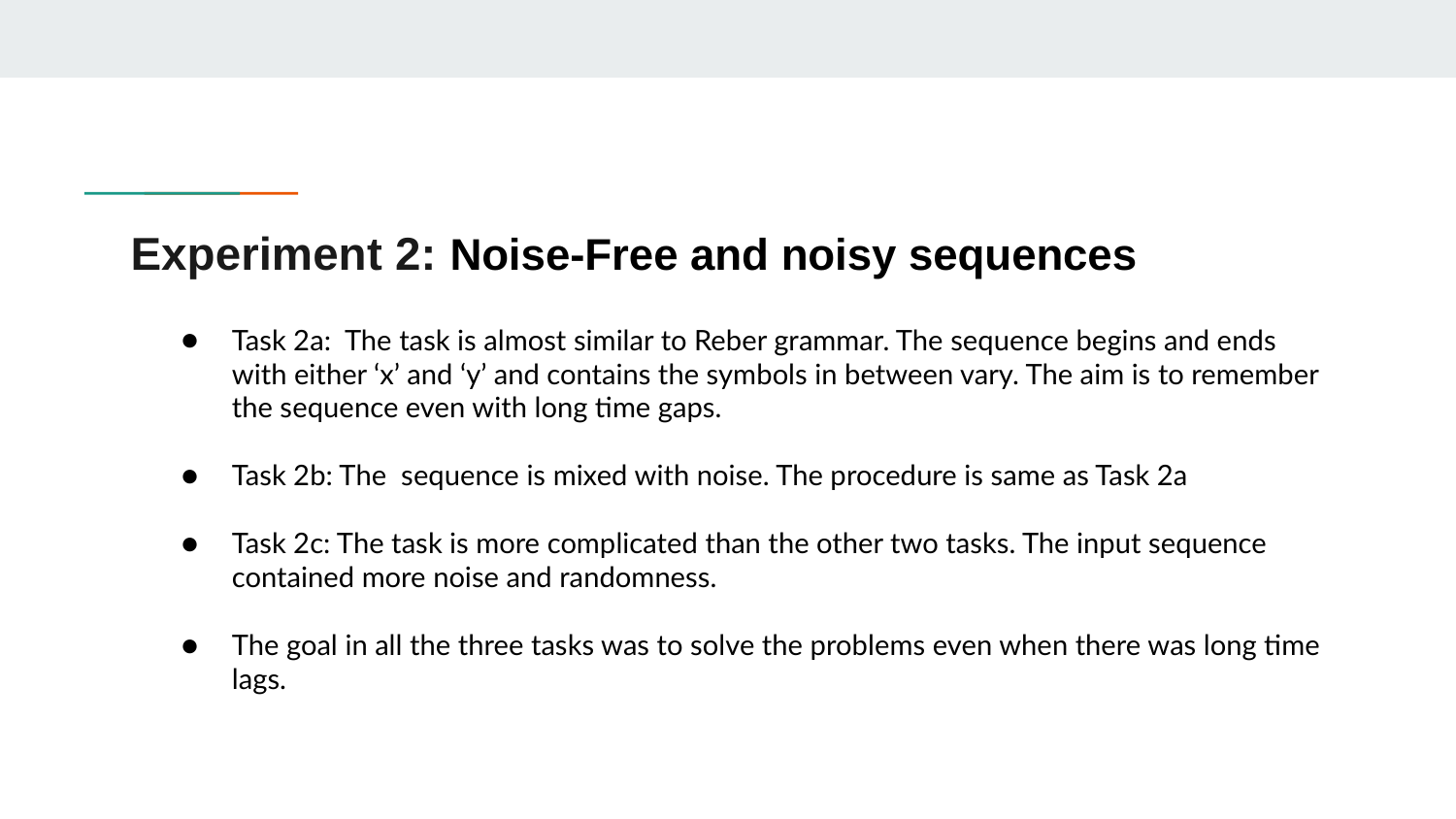

# Experiment 2: Noise-Free and noisy sequences

Task 2a:  The task is almost similar to Reber grammar. The sequence begins and ends with either ‘x’ and ‘y’ and contains the symbols in between vary. The aim is to remember the sequence even with long time gaps.

Task 2b: The  sequence is mixed with noise. The procedure is same as Task 2a

Task 2c: The task is more complicated than the other two tasks. The input sequence contained more noise and randomness.

The goal in all the three tasks was to solve the problems even when there was long time lags.